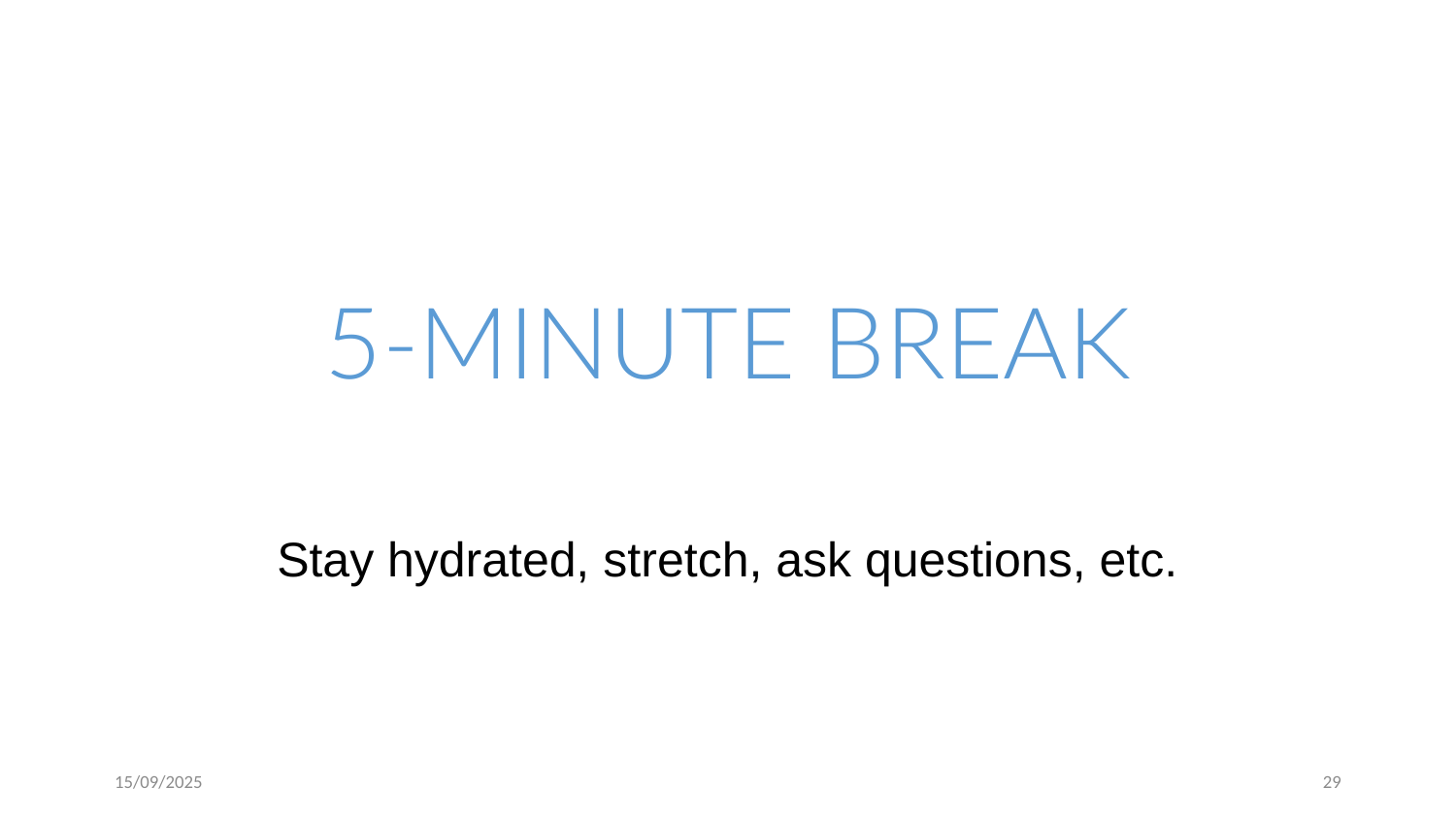

# 5-MINUTE BREAK
Stay hydrated, stretch, ask questions, etc.
15/09/2025
29